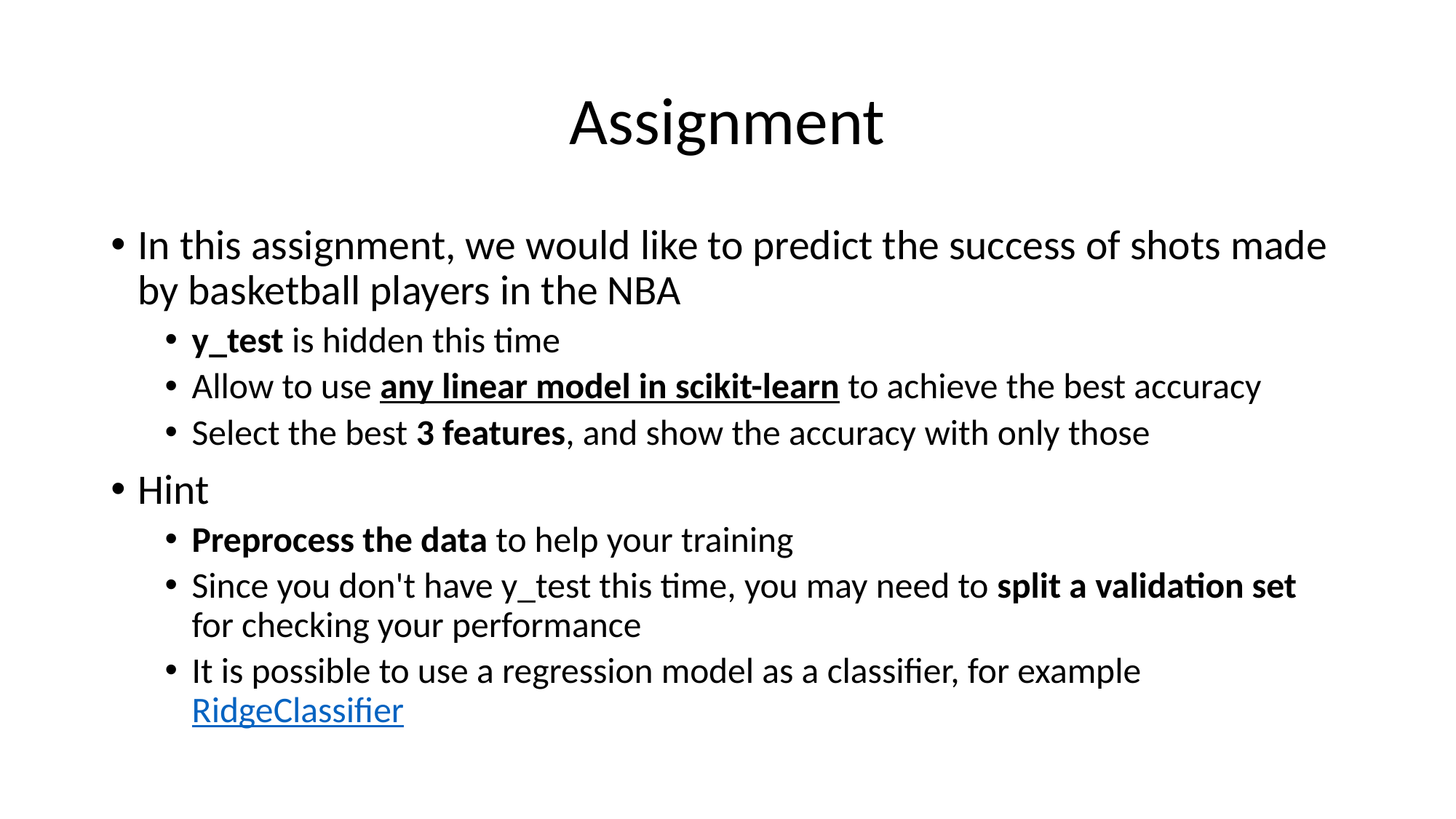

# Assignment
In this assignment, we would like to predict the success of shots made by basketball players in the NBA
y_test is hidden this time
Allow to use any linear model in scikit-learn to achieve the best accuracy
Select the best 3 features, and show the accuracy with only those
Hint
Preprocess the data to help your training
Since you don't have y_test this time, you may need to split a validation set for checking your performance
It is possible to use a regression model as a classifier, for example RidgeClassifier